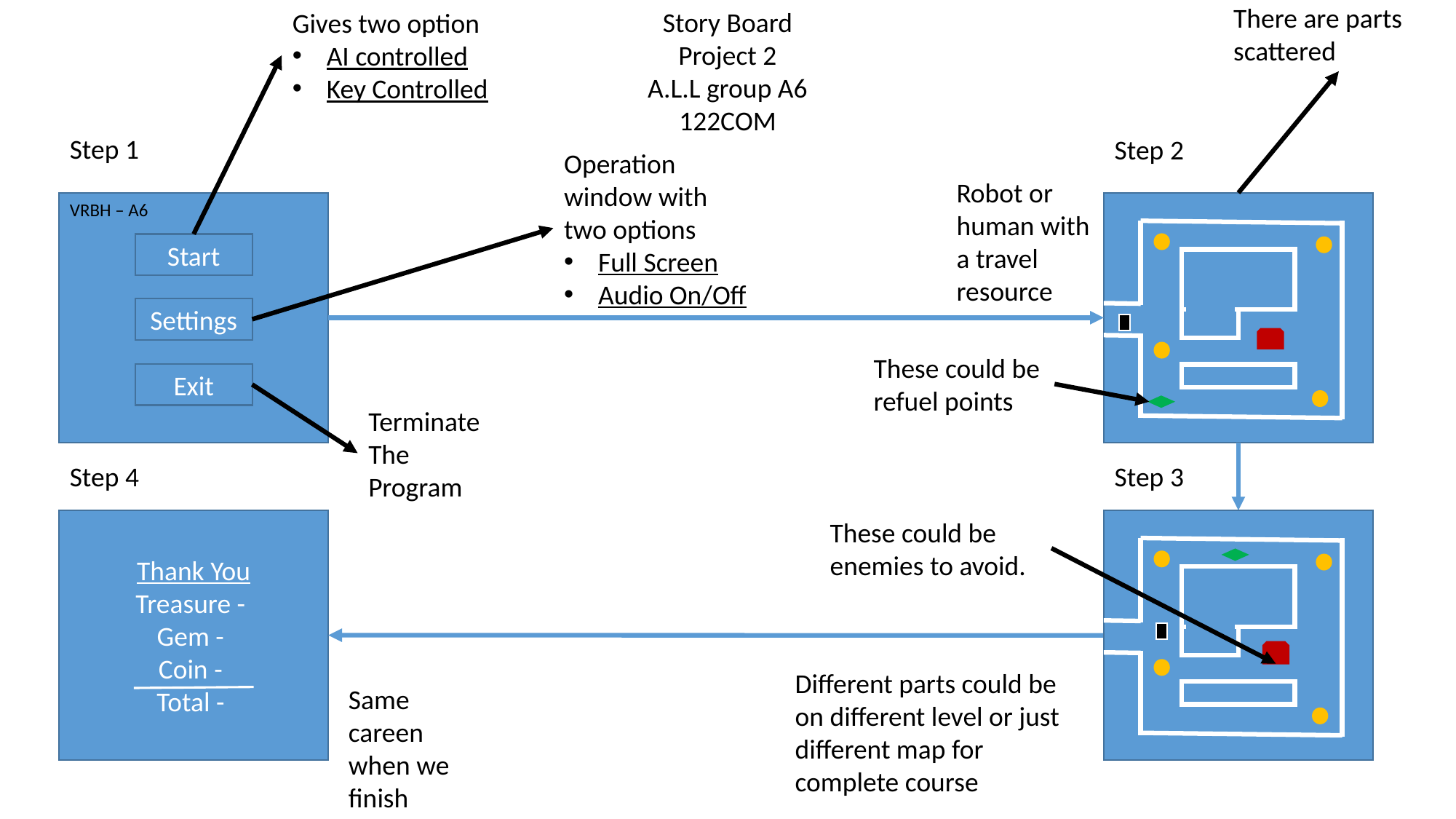

Story Board
Project 2
A.L.L group A6
122COM
There are parts scattered
Gives two option
AI controlled
Key Controlled
Step 1
Step 2
Operation window with two options
Full Screen
Audio On/Off
Robot or human with a travel resource

VRBH – A6

Start

Settings

These could be refuel points
Exit

Terminate The Program
Step 4
Step 3
These could be enemies to avoid.

Thank You
Treasure -
Gem -
Coin -
Total -

Different parts could be on different level or just different map for complete course
Same careen when we finish